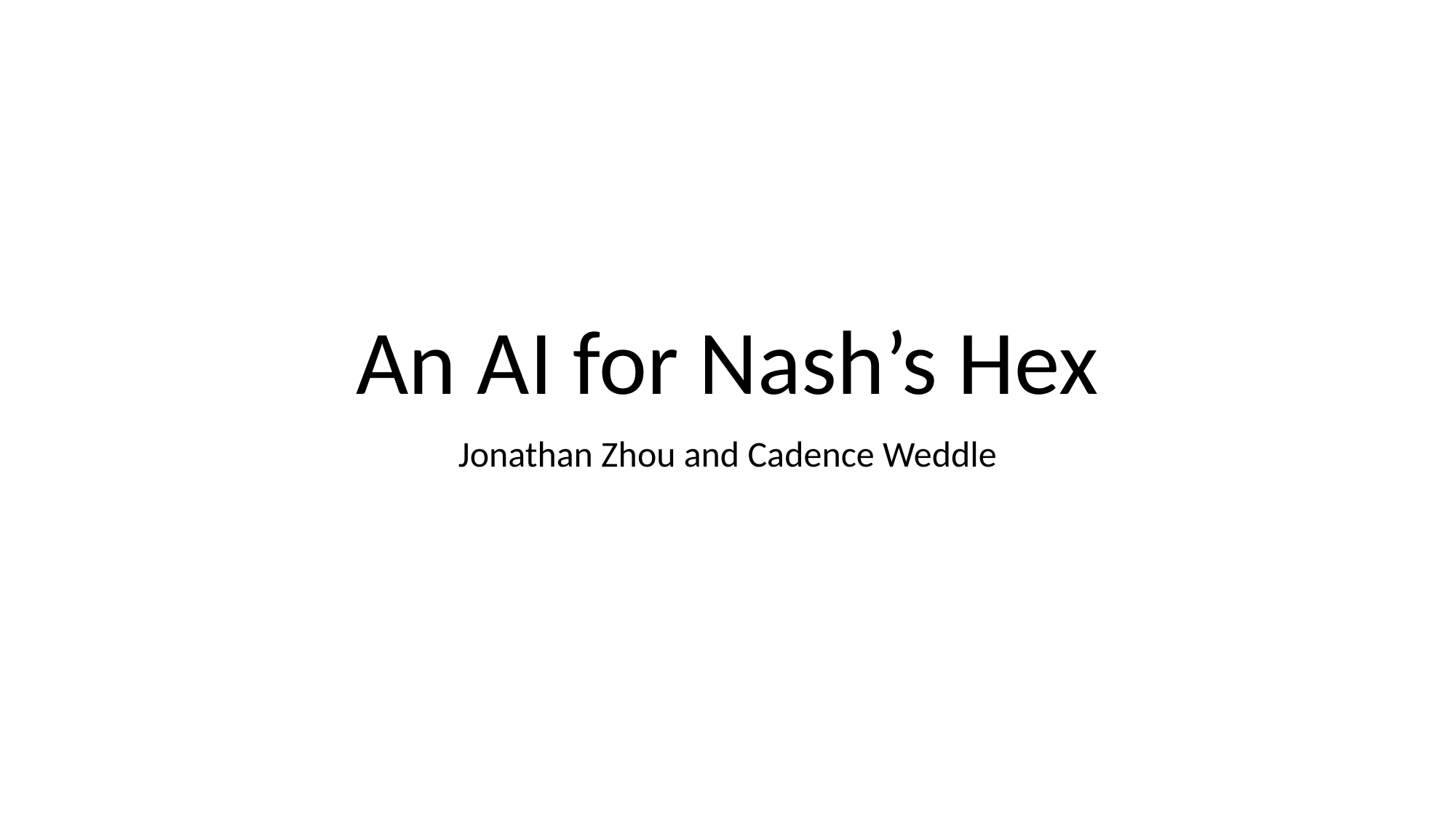

# An AI for Nash’s Hex
Jonathan Zhou and Cadence Weddle